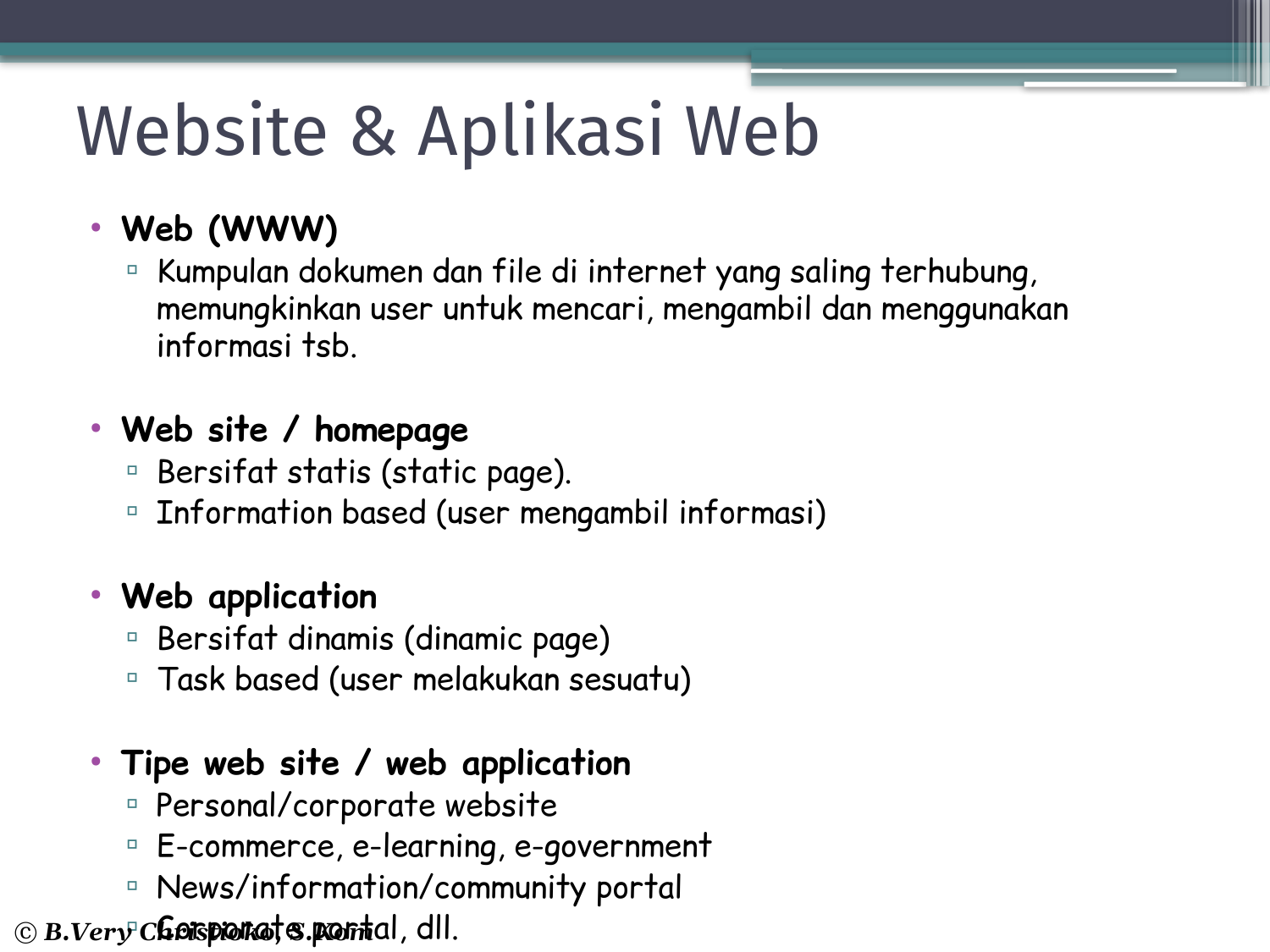

# Website & Aplikasi Web
Web (WWW)
Kumpulan dokumen dan file di internet yang saling terhubung, memungkinkan user untuk mencari, mengambil dan menggunakan informasi tsb.

Web site / homepage
Bersifat statis (static page).
Information based (user mengambil informasi)

Web application
Bersifat dinamis (dinamic page)
Task based (user melakukan sesuatu)

Tipe web site / web application
Personal/corporate website
E-commerce, e-learning, e-government
News/information/community portal
Corporate portal, dll.
© B.Very Christioko, S.Kom